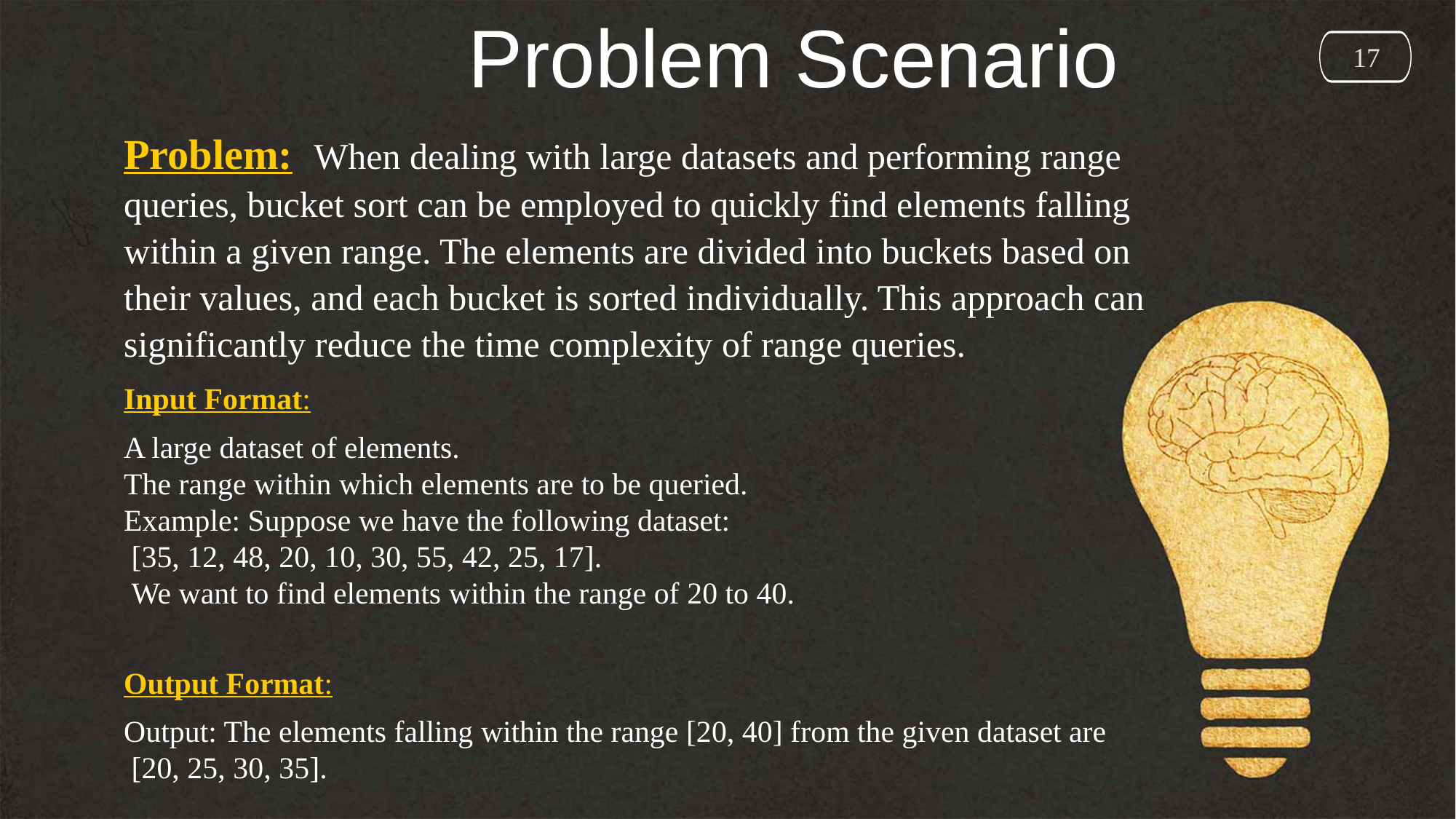

Problem Scenario
   17
Problem:  When dealing with large datasets and performing range queries, bucket sort can be employed to quickly find elements falling within a given range. The elements are divided into buckets based on their values, and each bucket is sorted individually. This approach can significantly reduce the time complexity of range queries.
Input Format:
A large dataset of elements.
The range within which elements are to be queried.
Example: Suppose we have the following dataset:
 [35, 12, 48, 20, 10, 30, 55, 42, 25, 17].
 We want to find elements within the range of 20 to 40.

Output Format:
Output: The elements falling within the range [20, 40] from the given dataset are
 [20, 25, 30, 35].